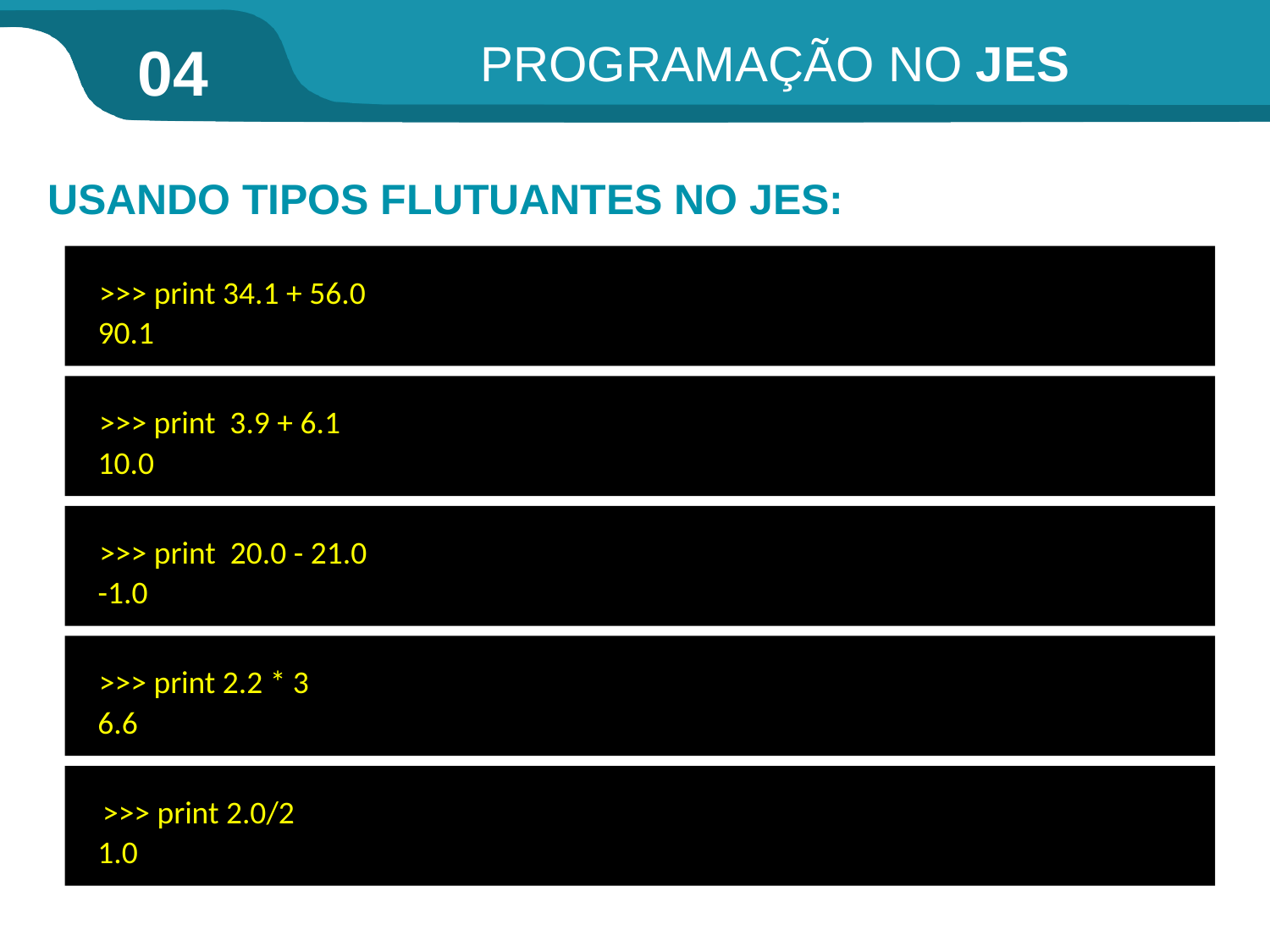

PROGRAMAÇÃO NO JES
04
USANDO TIPOS FLUTUANTES NO JES:

>>> print 34.1 + 56.0
90.1

>>> print  3.9 + 6.1
10.0

>>> print  20.0 - 21.0
-1.0

>>> print 2.2 * 3
6.6

>>> print 2.0/2
1.0